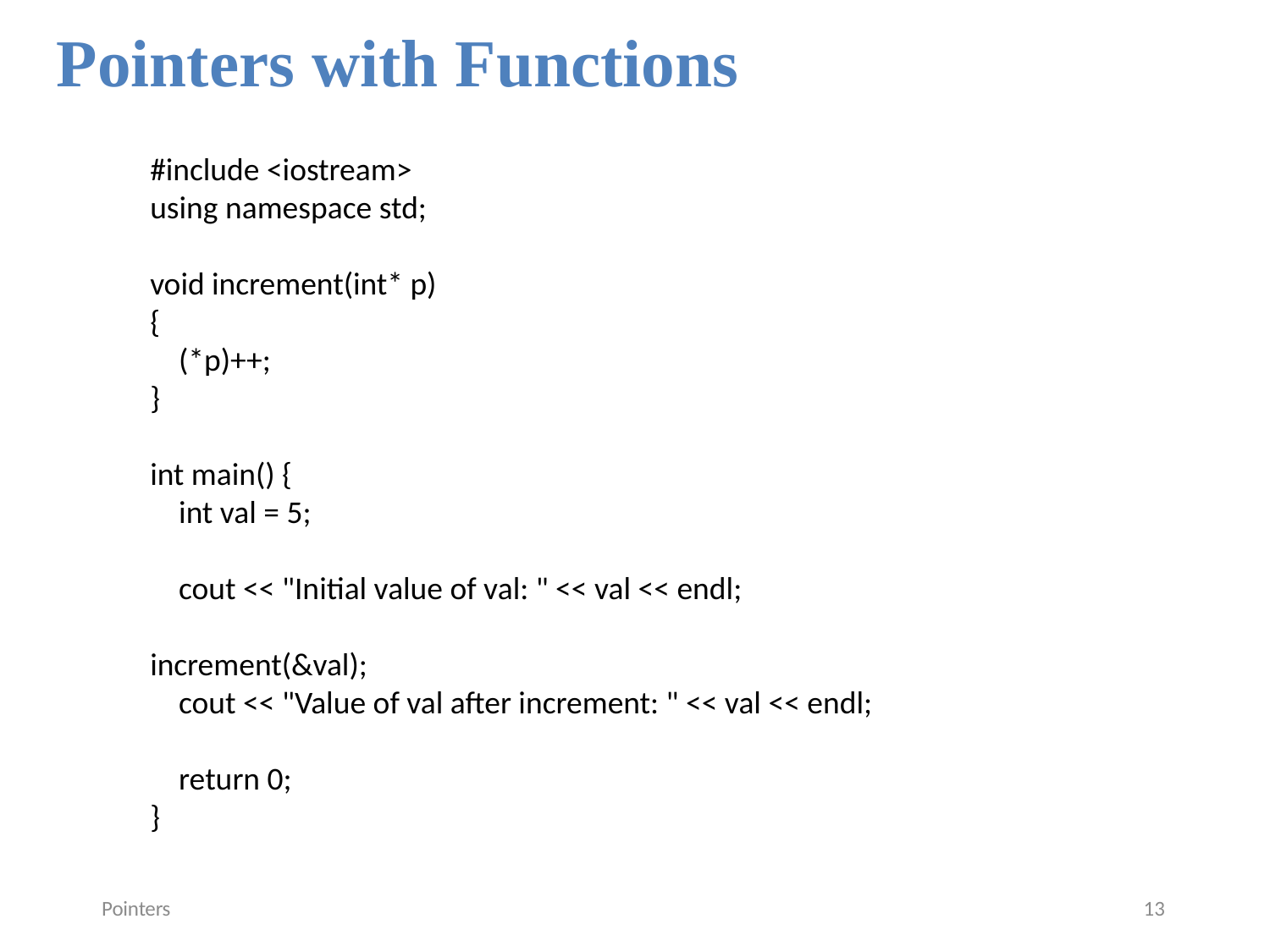

Pointers with Functions
#include <iostream>
using namespace std;

void increment(int* p)
{
    (*p)++;
}

int main() {
    int val = 5;

    cout << "Initial value of val: " << val << endl;

increment(&val);
    cout << "Value of val after increment: " << val << endl;

    return 0;
}
Pointers
13